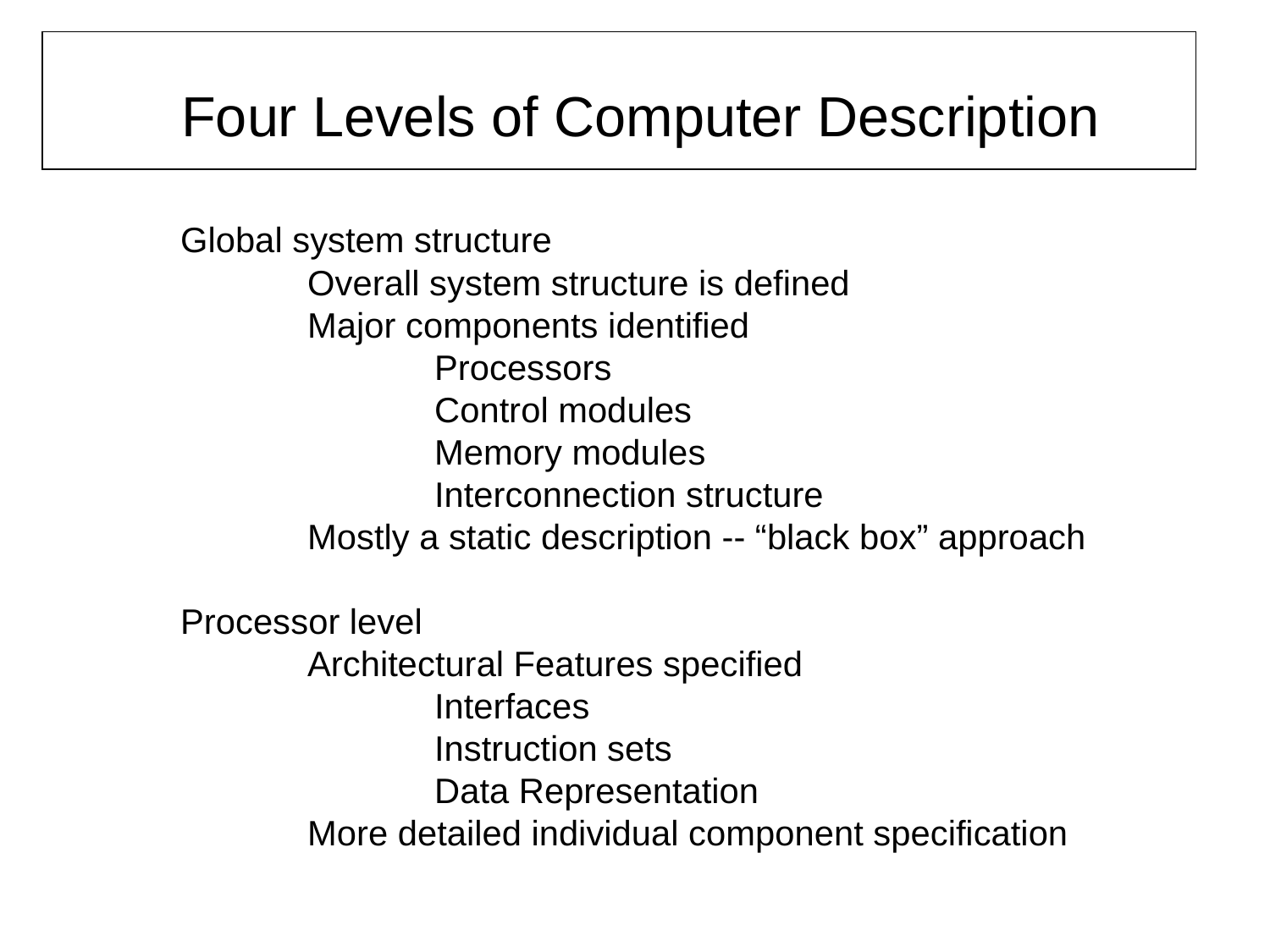

Four Levels of Computer Description
Global system structure
	Overall system structure is defined
	Major components identified
		Processors
		Control modules
		Memory modules
		Interconnection structure
	Mostly a static description -- “black box” approach

Processor level
	Architectural Features specified
		Interfaces
		Instruction sets
		Data Representation
	More detailed individual component specification